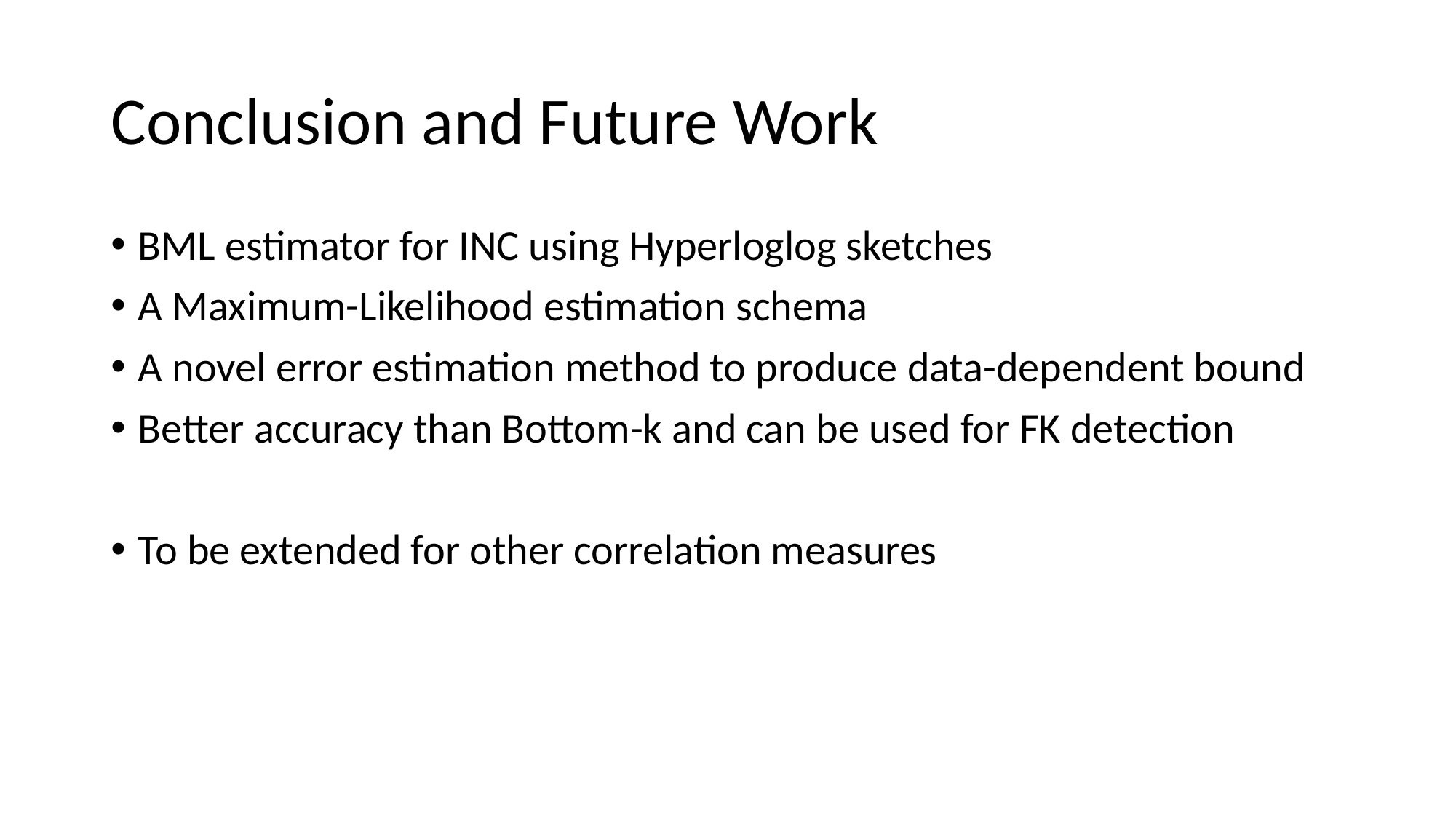

# Conclusion and Future Work
BML estimator for INC using Hyperloglog sketches
A Maximum-Likelihood estimation schema
A novel error estimation method to produce data-dependent bound
Better accuracy than Bottom-k and can be used for FK detection

To be extended for other correlation measures